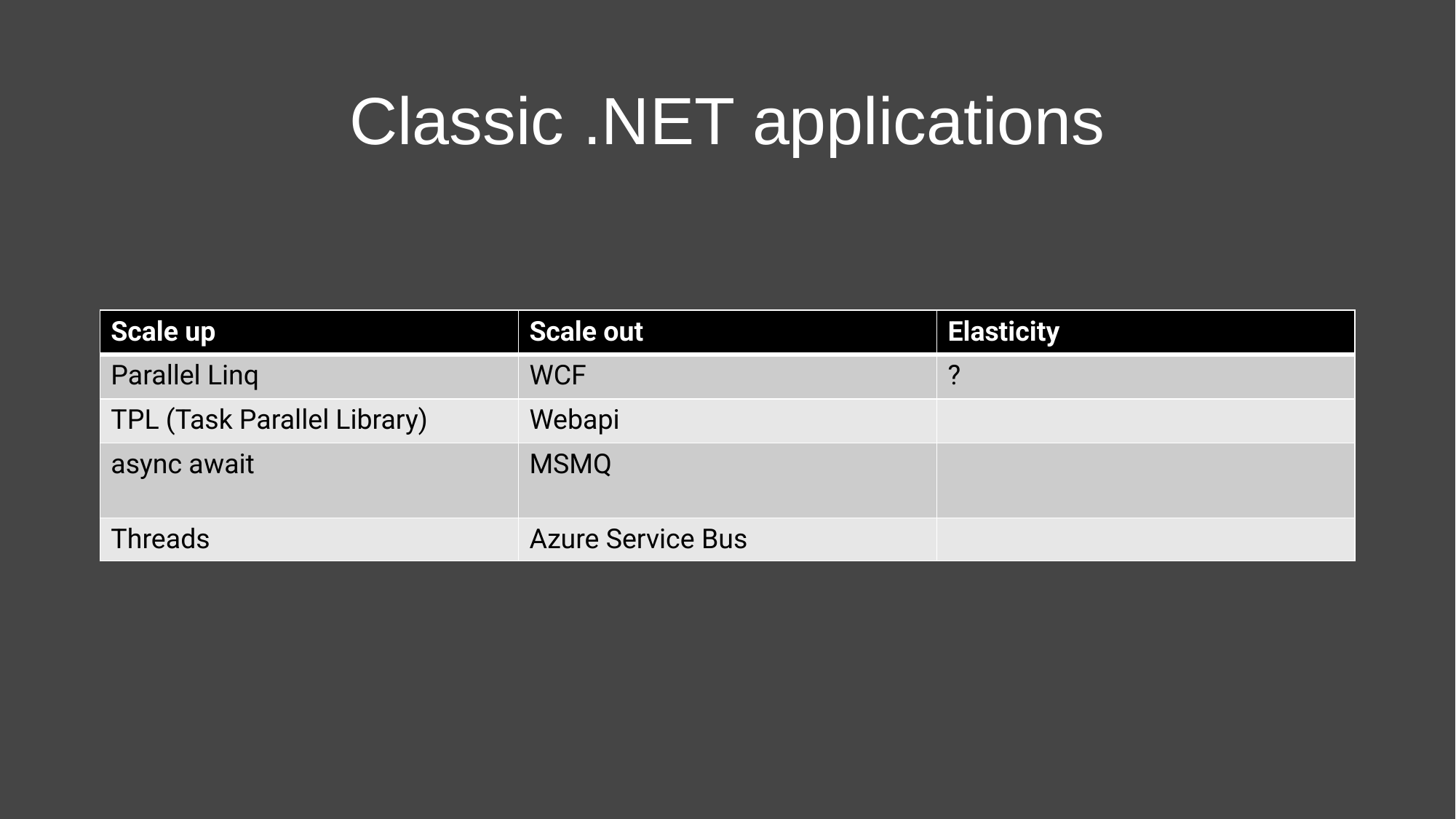

# Classic .NET applications
| Scale up | Scale out | Elasticity |
| --- | --- | --- |
| Parallel Linq | WCF | ? |
| TPL (Task Parallel Library) | Webapi |  |
| async await | MSMQ |  |
| Threads | Azure Service Bus |  |